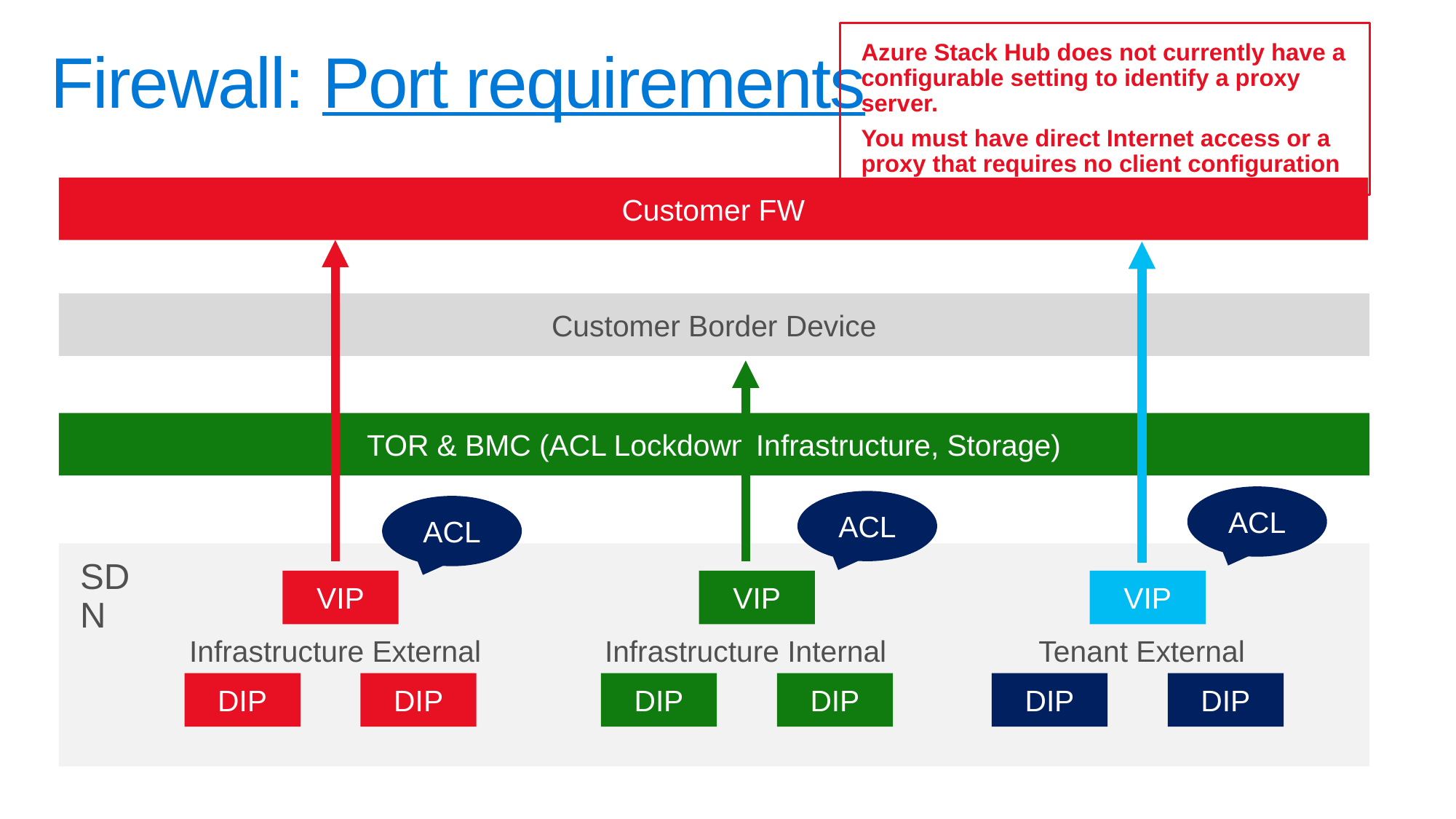

Azure Stack Hub does not currently have a configurable setting to identify a proxy server.
You must have direct Internet access or a proxy that requires no client configuration
# Firewall: Port requirements
Customer FW
Customer Border Device
TOR & BMC (ACL Lockdown Infrastructure, Storage)
ACL
ACL
ACL
SDN

Infrastructure Internal
Tenant External
Infrastructure External
VIP
VIP
VIP
DIP
DIP
DIP
DIP
DIP
DIP